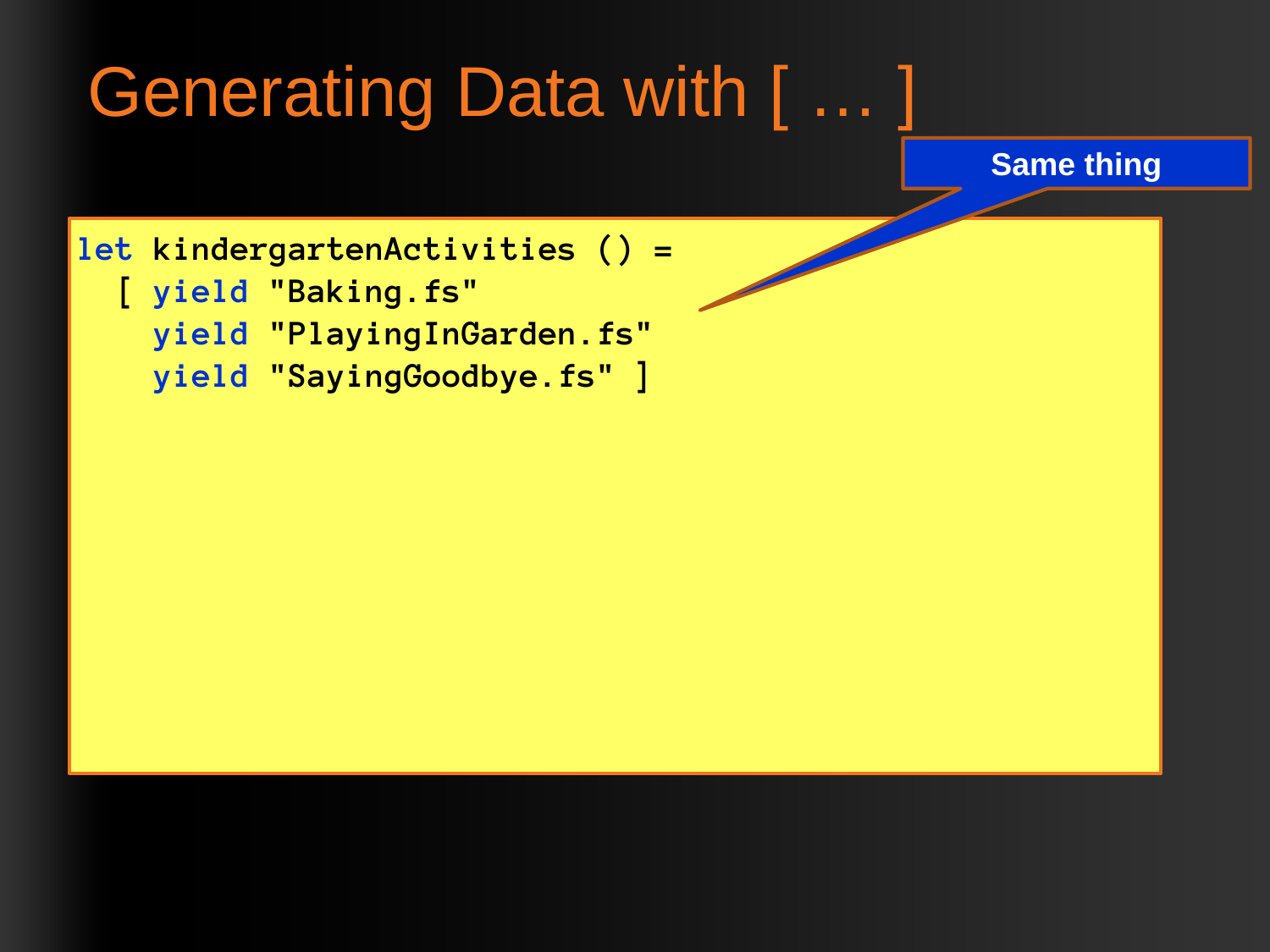

# Generating Data with [ … ]
Same thing
let kindergartenActivities () =
  [ yield "Baking.fs"
    yield "PlayingInGarden.fs"
    yield "SayingGoodbye.fs" ]